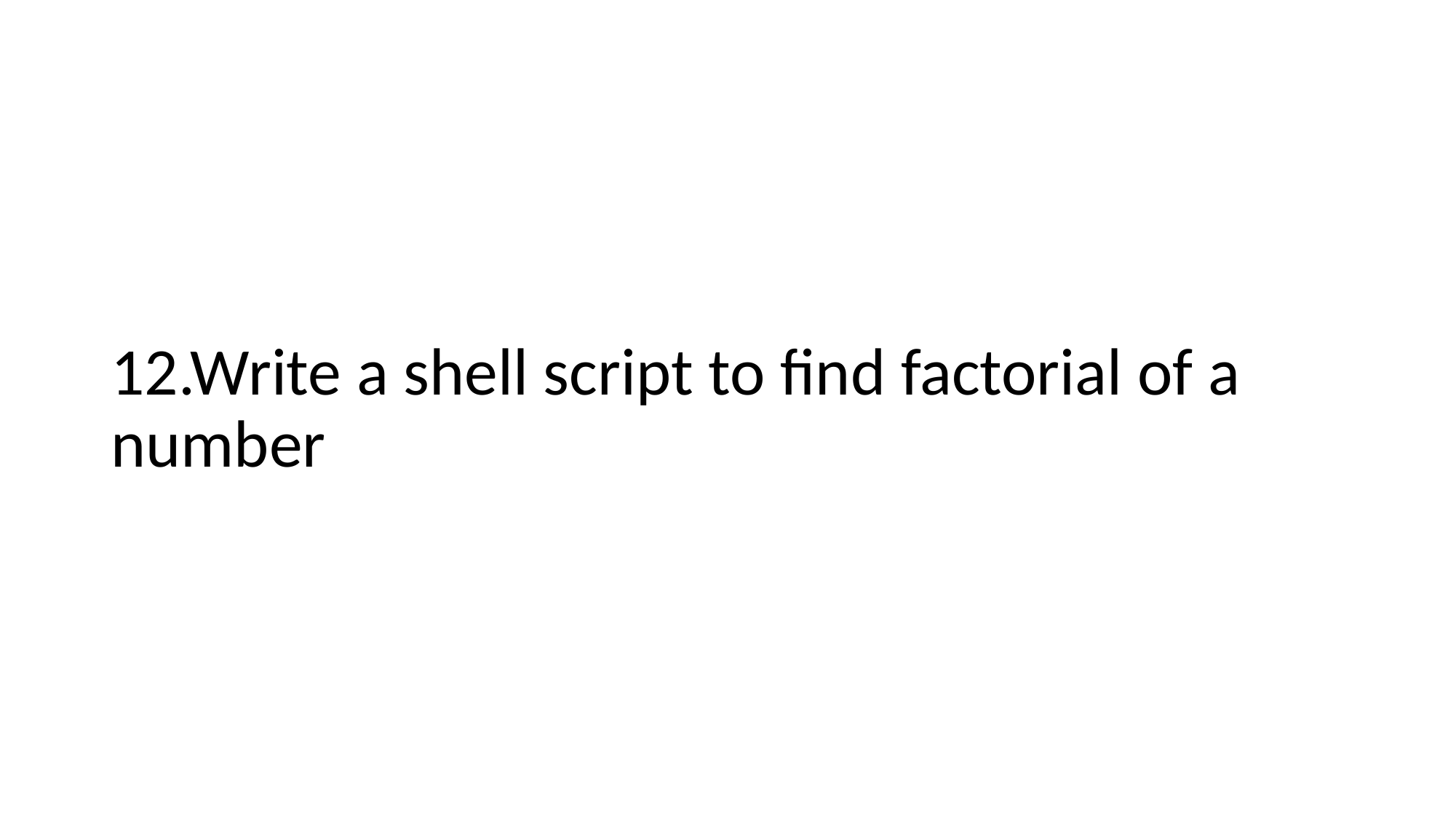

# 12.Write a shell script to find factorial of a number